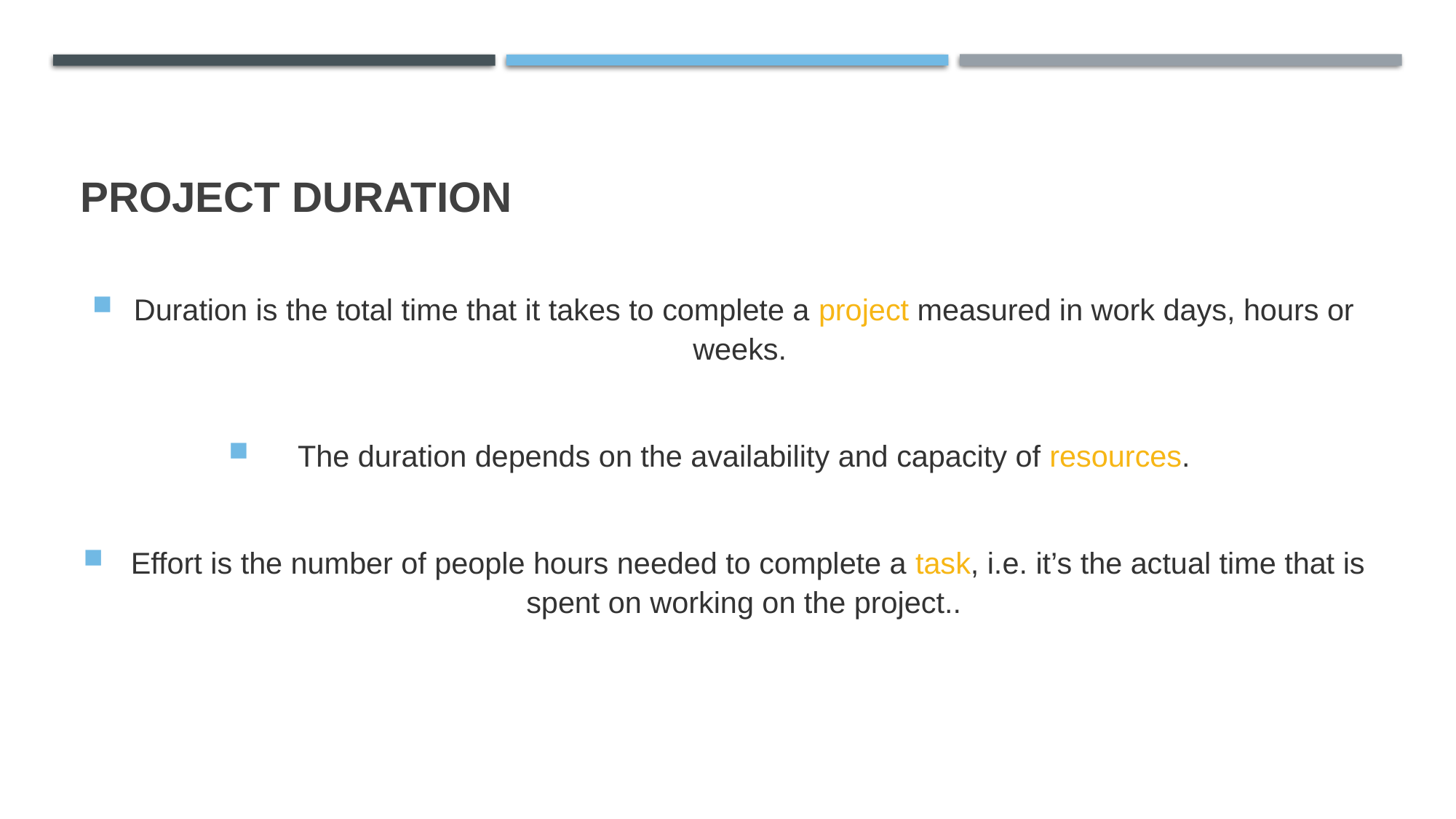

# PROJECT DURATION
Duration is the total time that it takes to complete a project measured in work days, hours or weeks.

The duration depends on the availability and capacity of resources.

 Effort is the number of people hours needed to complete a task, i.e. it’s the actual time that is spent on working on the project..